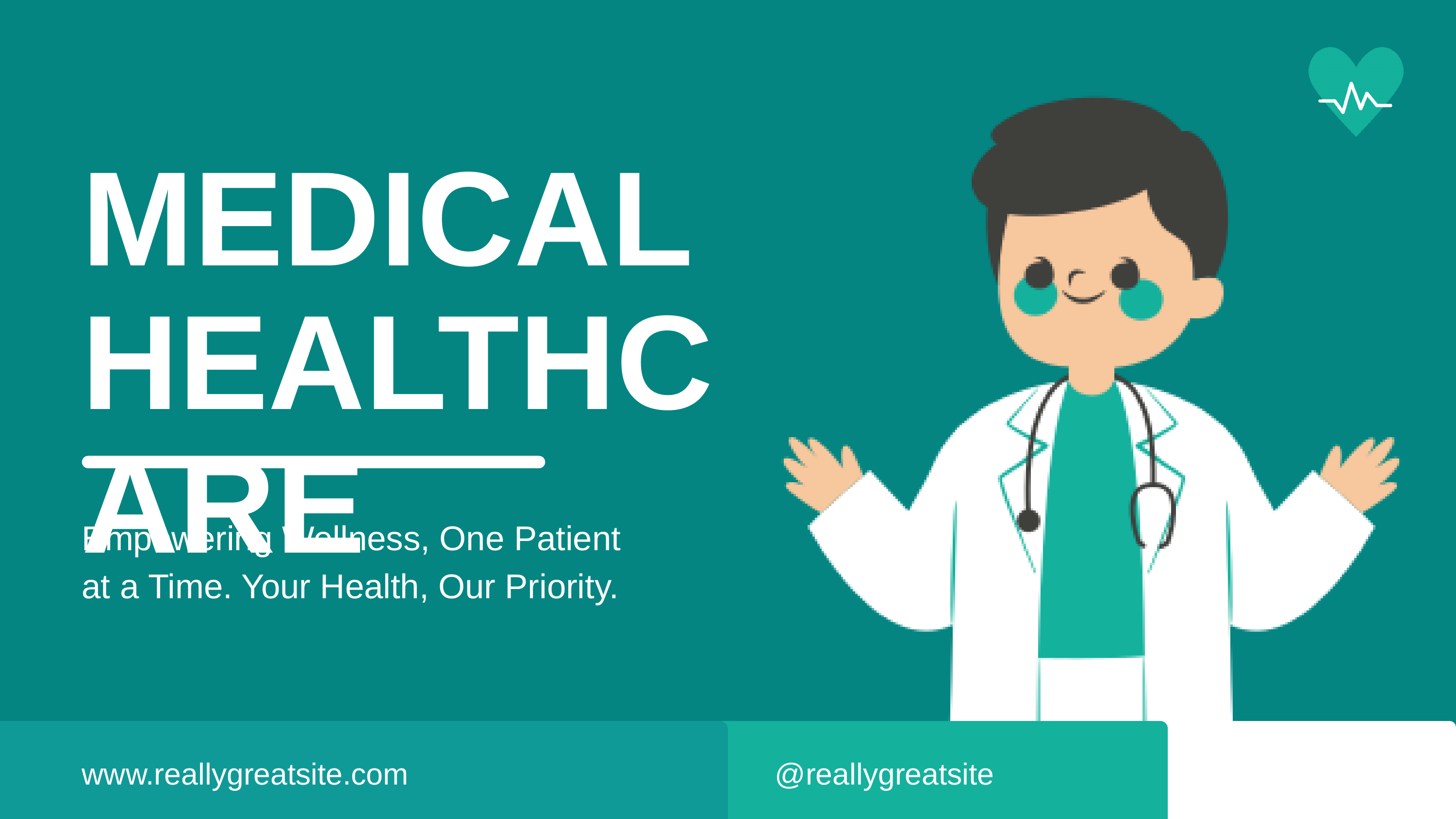

MEDICAL
HEALTHCARE

Empowering Wellness, One Patient at a Time. Your Health, Our Priority.

www.reallygreatsite.com
@reallygreatsite